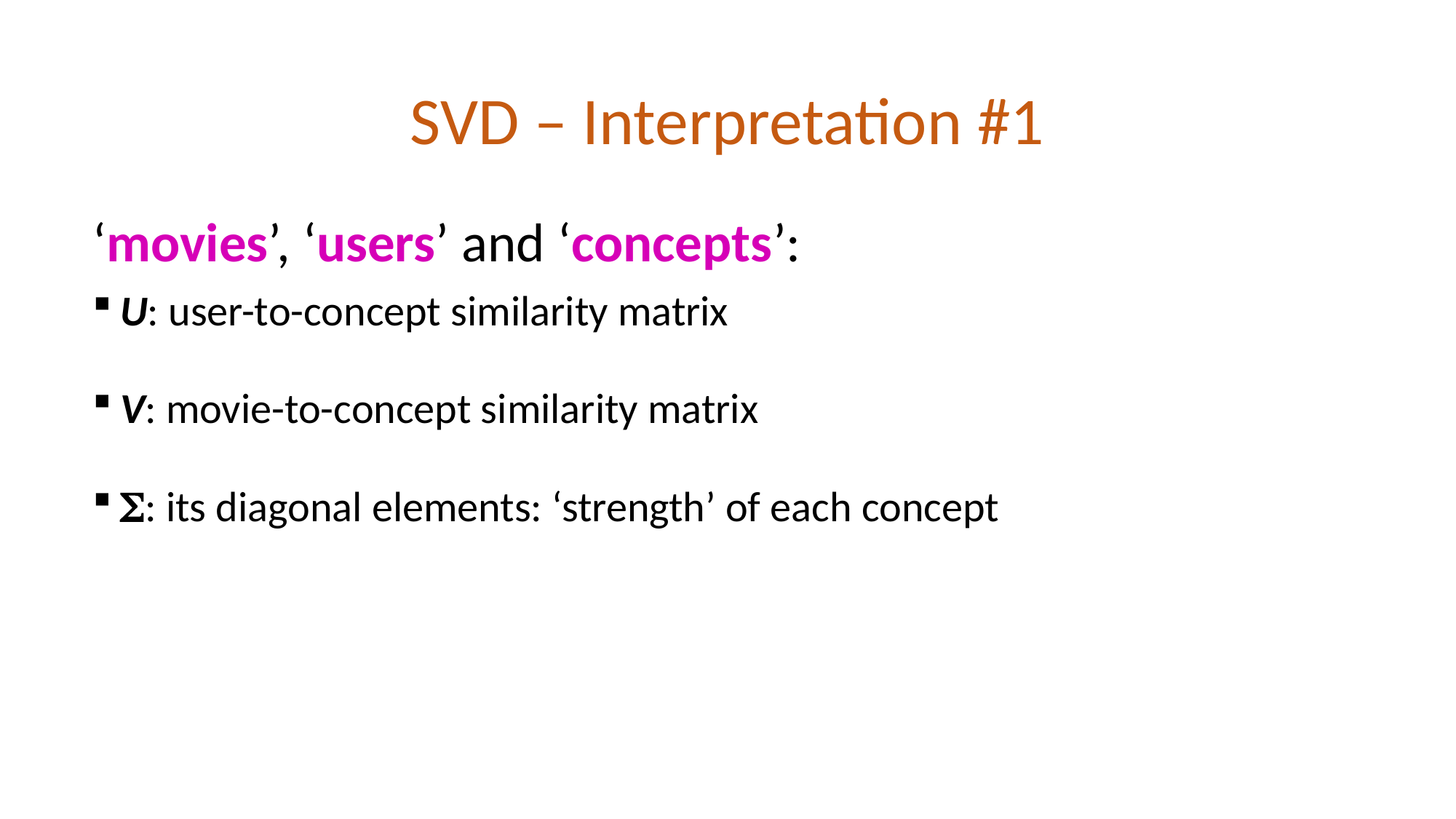

# SVD – Interpretation #1
‘movies’, ‘users’ and ‘concepts’:
U: user-to-concept similarity matrix

V: movie-to-concept similarity matrix

Σ: its diagonal elements: ‘strength’ of each concept